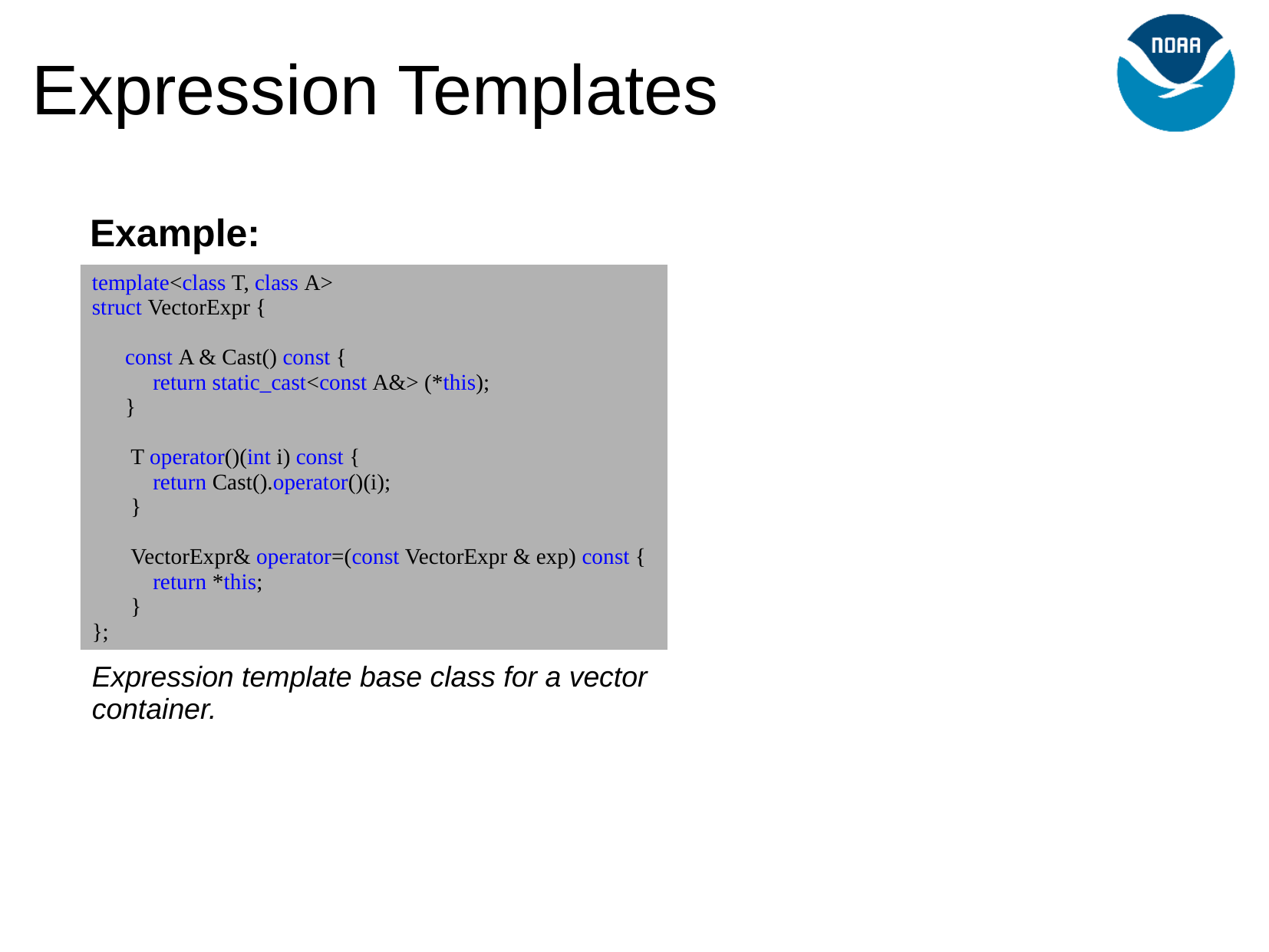

Expression Templates
Example:
template<class T, class A>
struct VectorExpr {

      const A & Cast() const {
           return static_cast<const A&> (*this);
      }

       T operator()(int i) const {
           return Cast().operator()(i);
       }

       VectorExpr& operator=(const VectorExpr & exp) const {
           return *this;
       }
};
Expression template base class for a vector container.